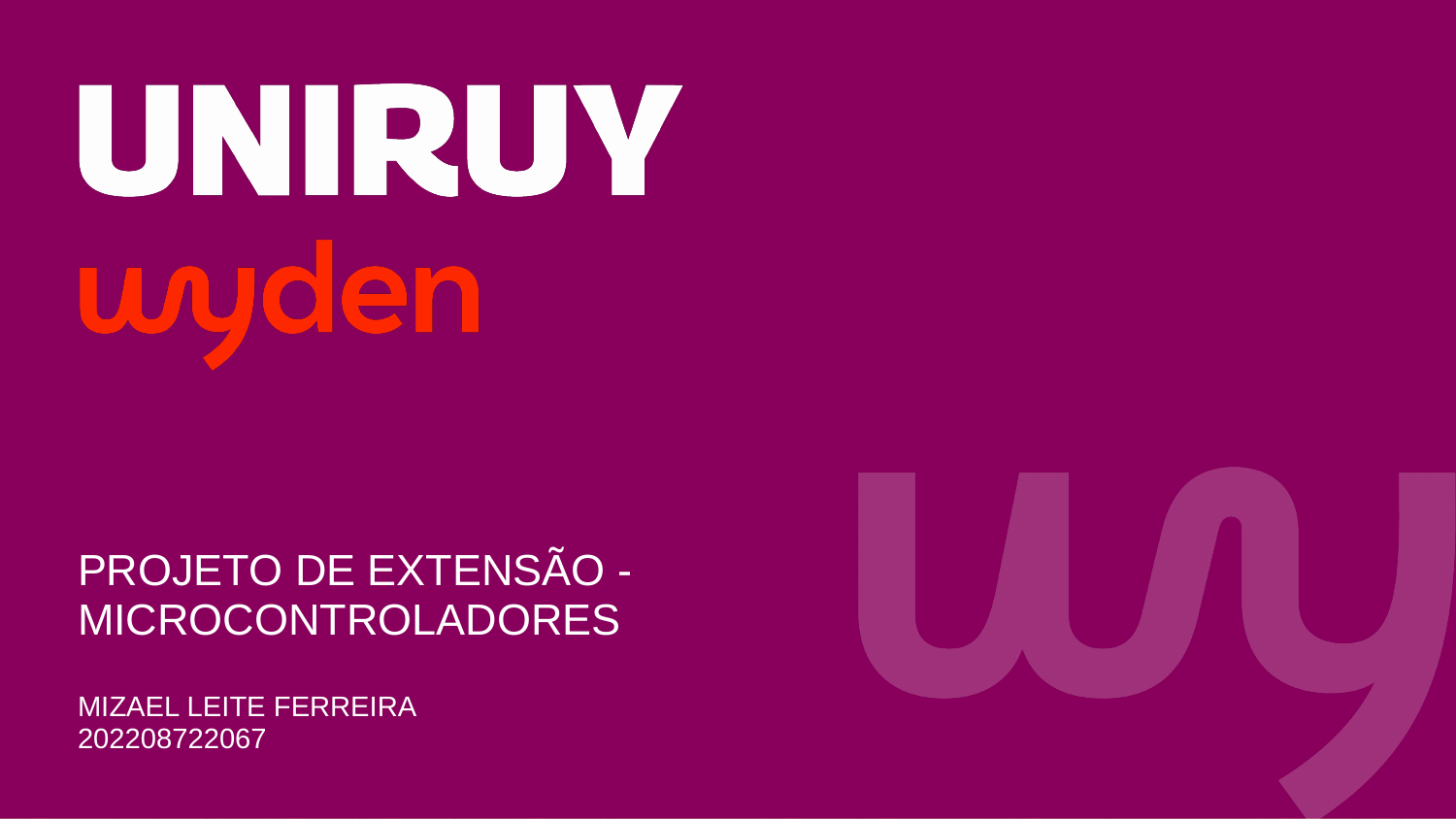

PROJETO DE EXTENSÃO - MICROCONTROLADORES
MIZAEL LEITE FERREIRA
202208722067